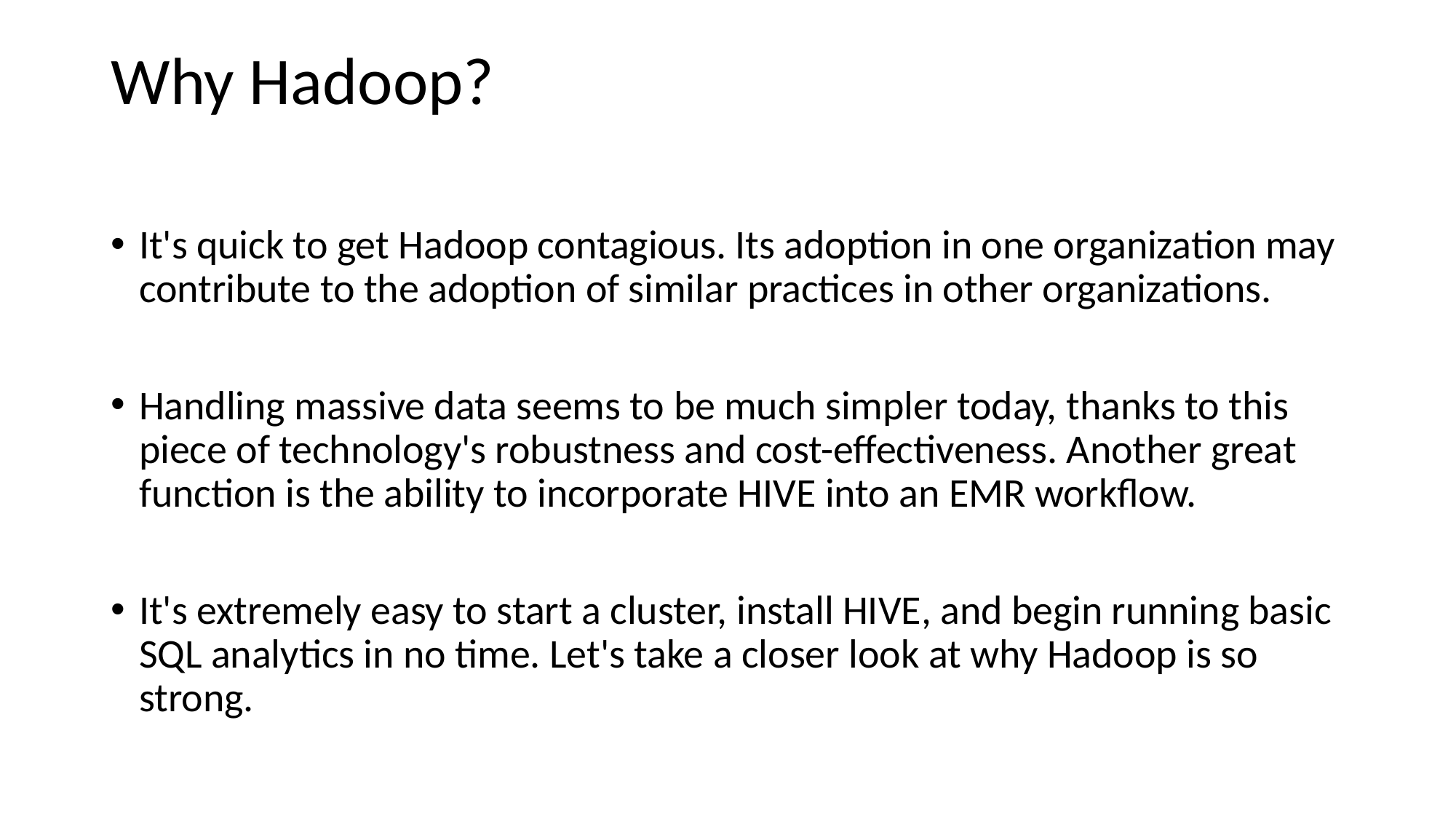

# Why Hadoop?
It's quick to get Hadoop contagious. Its adoption in one organization may contribute to the adoption of similar practices in other organizations.

Handling massive data seems to be much simpler today, thanks to this piece of technology's robustness and cost-effectiveness. Another great function is the ability to incorporate HIVE into an EMR workflow.

It's extremely easy to start a cluster, install HIVE, and begin running basic SQL analytics in no time. Let's take a closer look at why Hadoop is so strong.